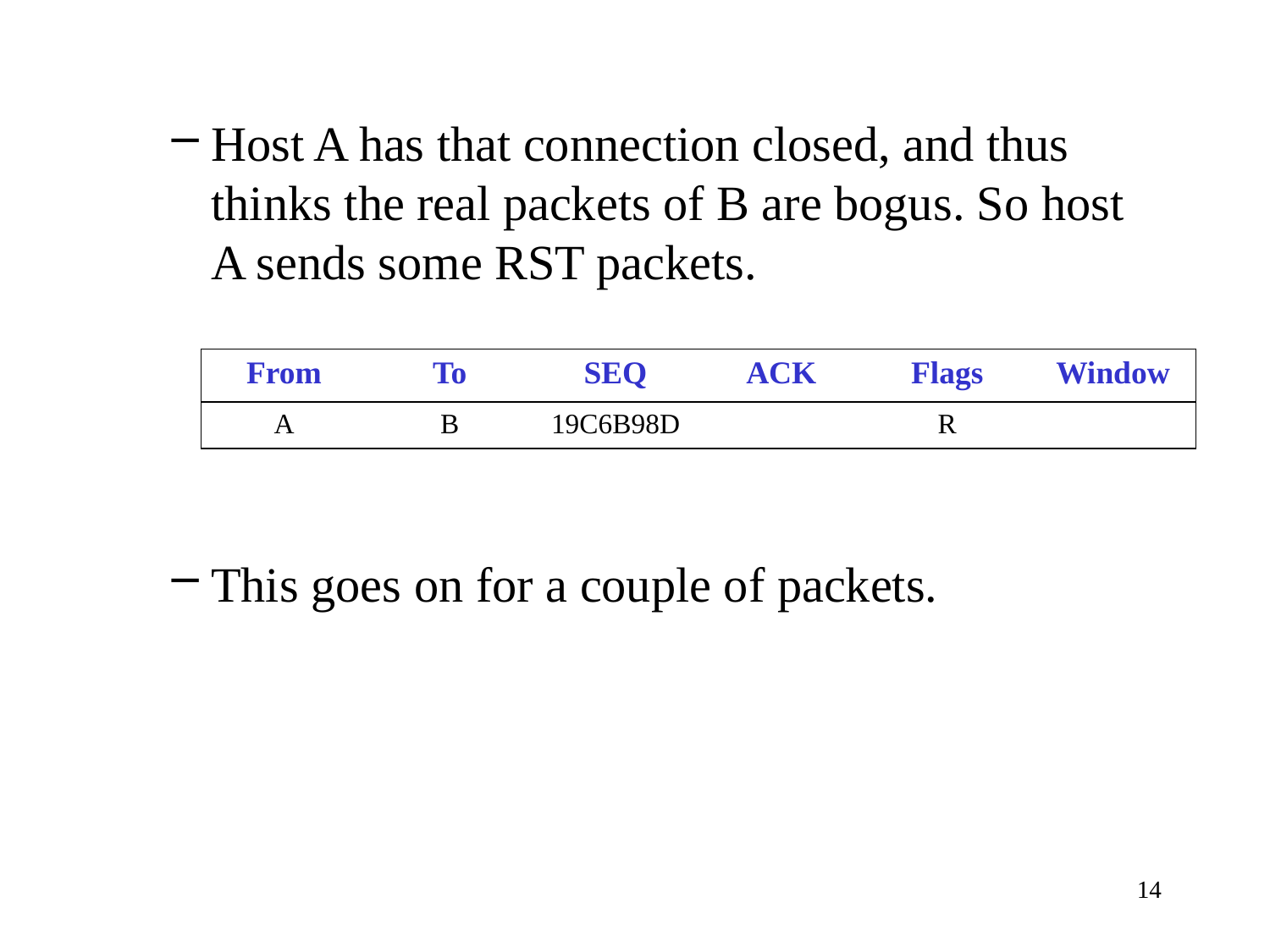

Host A has that connection closed, and thus thinks the real packets of B are bogus. So host A sends some RST packets.

This goes on for a couple of packets.
| From | To | SEQ | ACK | Flags | Window |
| --- | --- | --- | --- | --- | --- |
| A | B | 19C6B98D |  | R |  |
14